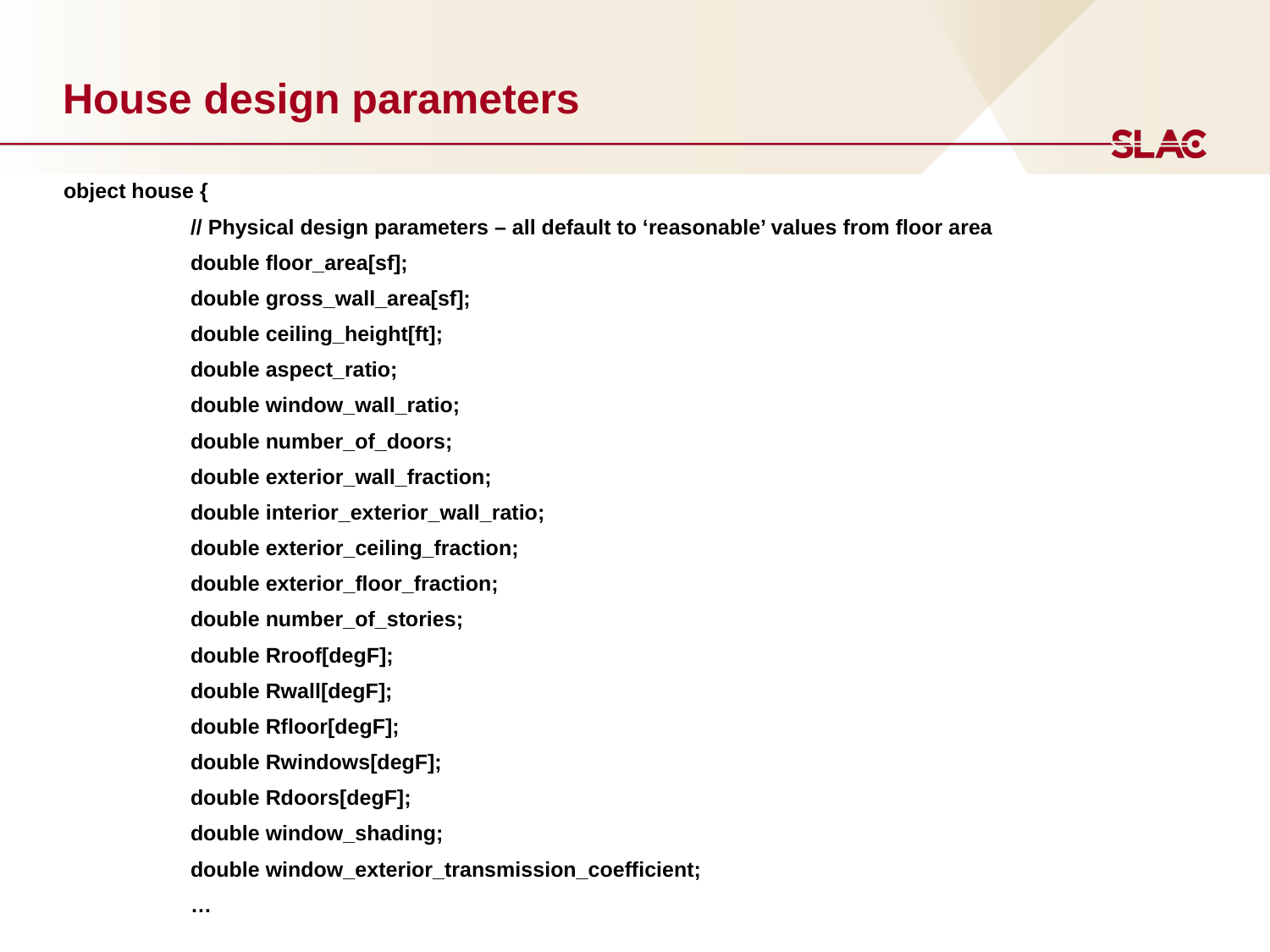

# House design parameters
object house {
	// Physical design parameters – all default to ‘reasonable’ values from floor area
	double floor_area[sf];
	double gross_wall_area[sf];
	double ceiling_height[ft];
	double aspect_ratio;
	double window_wall_ratio;
	double number_of_doors;
	double exterior_wall_fraction;
	double interior_exterior_wall_ratio;
	double exterior_ceiling_fraction;
	double exterior_floor_fraction;
	double number_of_stories;
	double Rroof[degF];
	double Rwall[degF];
	double Rfloor[degF];
	double Rwindows[degF];
	double Rdoors[degF];
	double window_shading;
	double window_exterior_transmission_coefficient;
	…